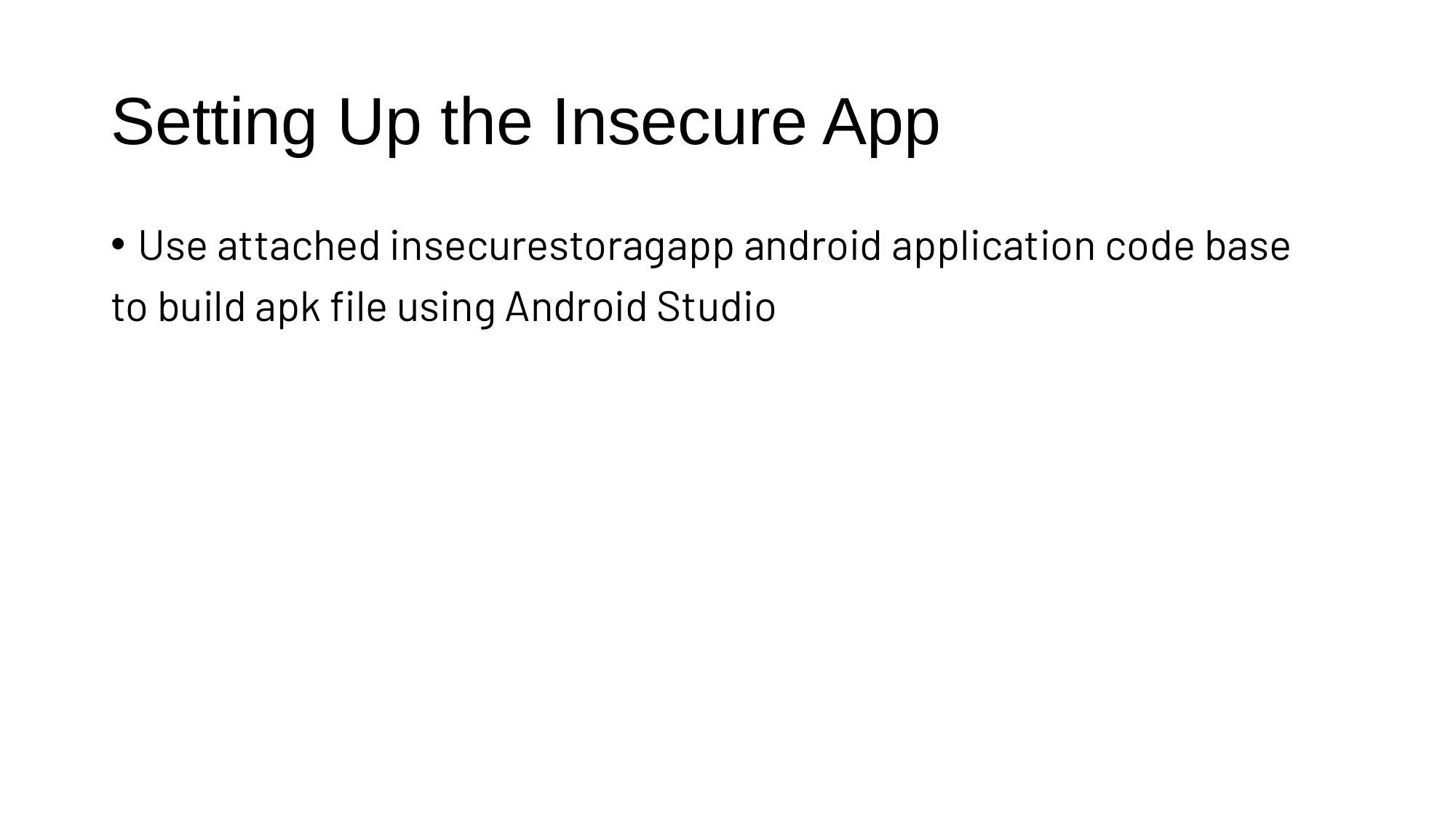

# Setting Up the Insecure App
Use attached insecurestoragapp android application code base
to build apk file using Android Studio